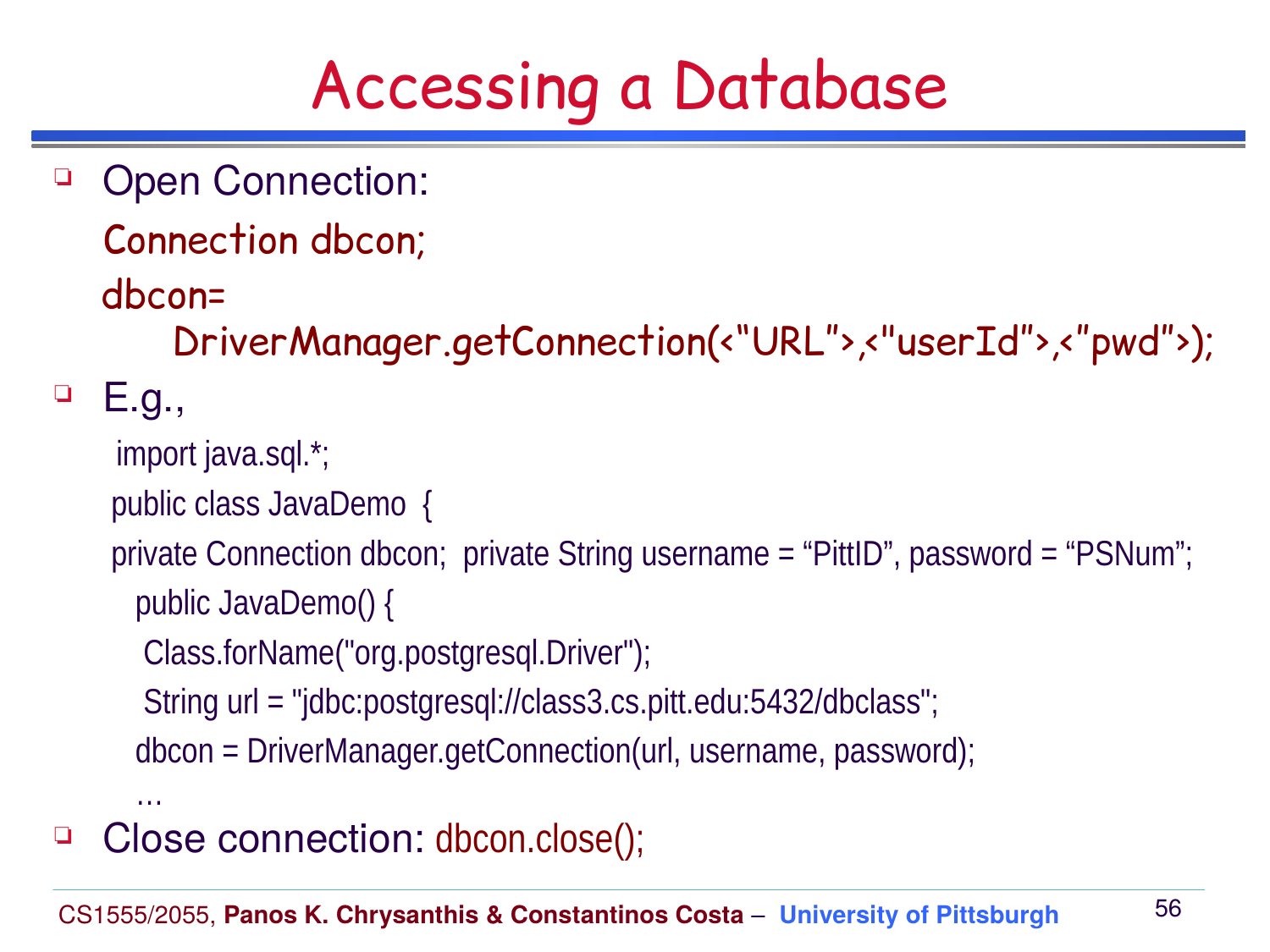

# Accessing a Database
Open Connection:
     Connection dbcon;
    dbcon=
      DriverManager.getConnection(<“URL”>,<"userId”>,<”pwd”>);
E.g.,
       import java.sql.*;
       public class JavaDemo  {
       private Connection dbcon;  private String username = “PittID”, password = “PSNum”;
          public JavaDemo() {
           Class.forName("org.postgresql.Driver");
           String url = "jdbc:postgresql://class3.cs.pitt.edu:5432/dbclass";
          dbcon = DriverManager.getConnection(url, username, password);
          …
Close connection: dbcon.close();